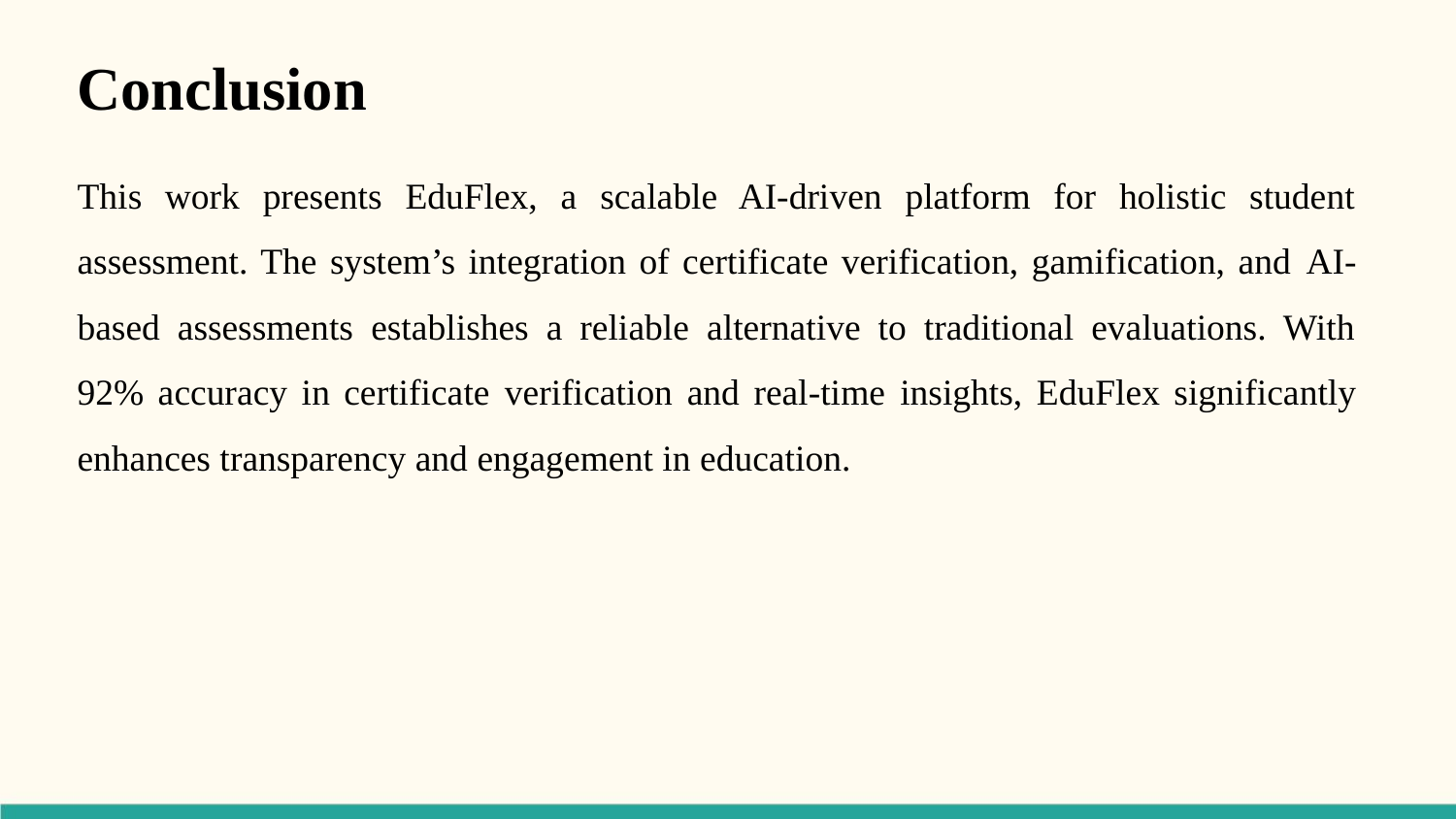

Conclusion
This work presents EduFlex, a scalable AI-driven platform for holistic student assessment. The system’s integration of certificate verification, gamification, and AI-based assessments establishes a reliable alternative to traditional evaluations. With 92% accuracy in certificate verification and real-time insights, EduFlex significantly enhances transparency and engagement in education.